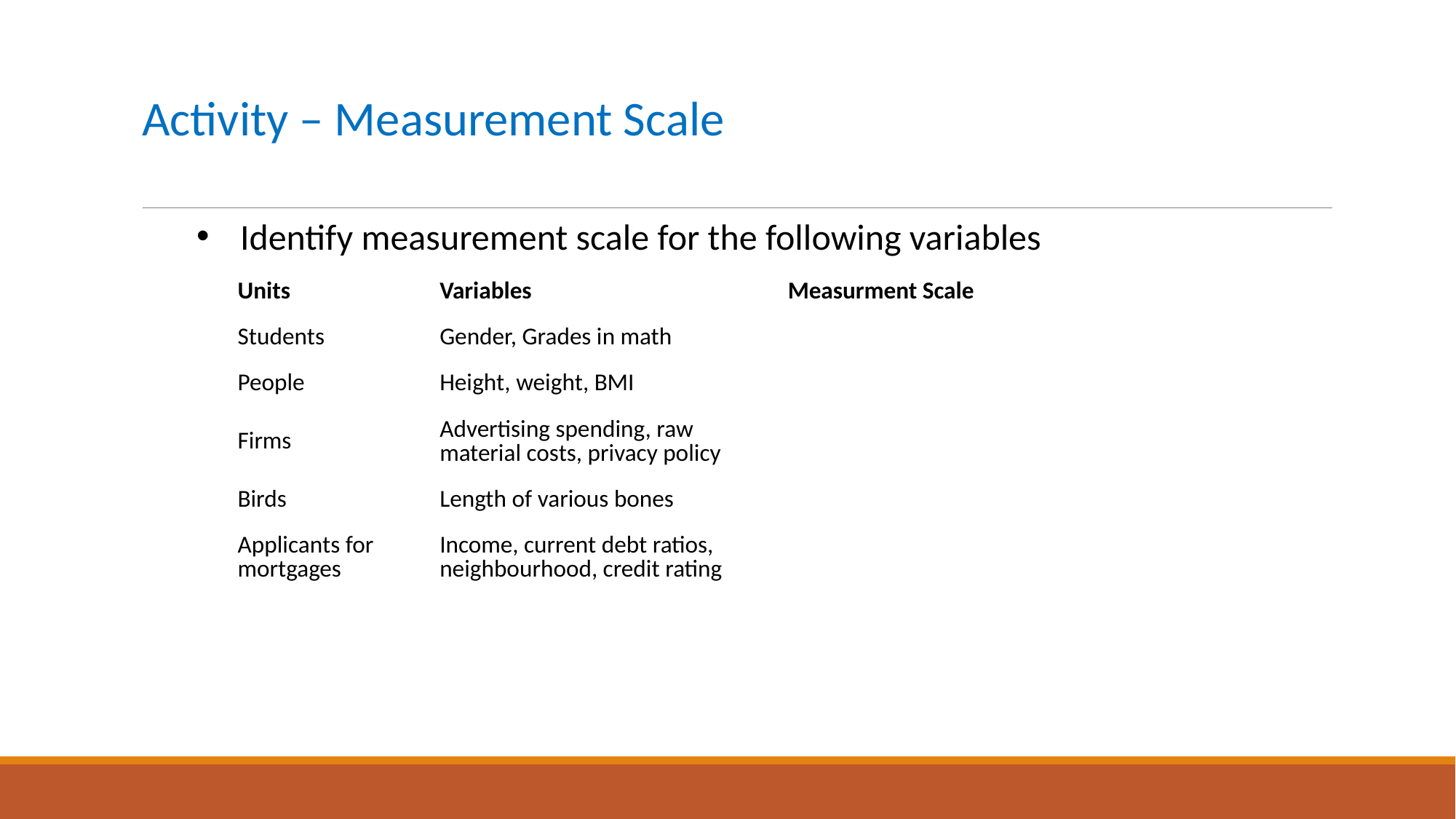

# Activity – Measurement Scale
Identify measurement scale for the following variables
| Units | Variables | Measurment Scale |
| --- | --- | --- |
| Students | Gender, Grades in math |  |
| People | Height, weight, BMI |  |
| Firms | Advertising spending, raw material costs, privacy policy |  |
| Birds | Length of various bones |  |
| Applicants for mortgages | Income, current debt ratios, neighbourhood, credit rating |  |